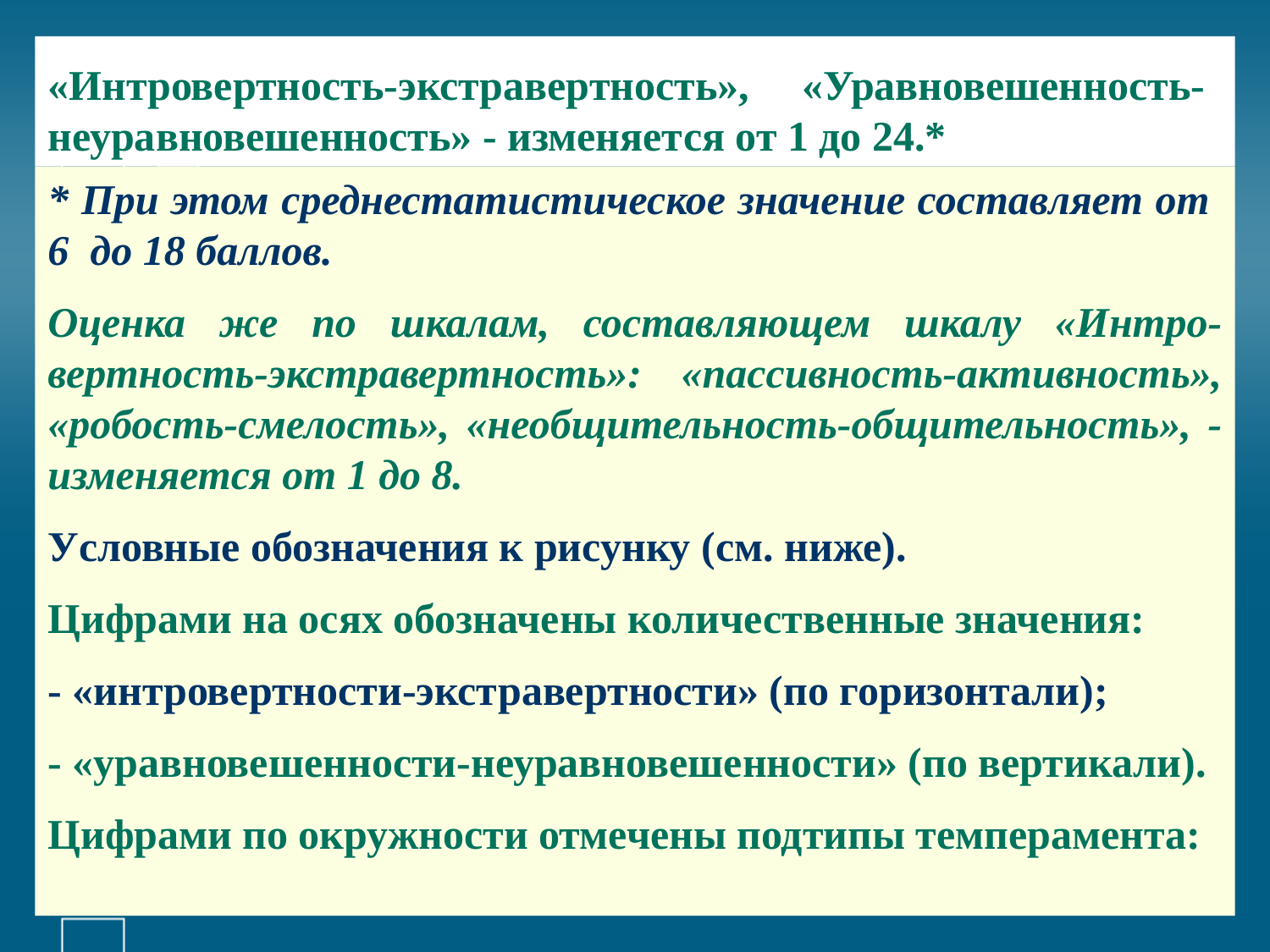

# «Интровертность-экстравертность»,     «Уравновешенность-неуравновешенность» - изменяется от 1 до 24.*
* При этом среднестатистическое значение составляет от  6  до 18 баллов.
Оценка же по шкалам, составляющем шкалу «Интро-вертность-экстравертность»: «пассивность-активность», «робость-смелость», «необщительность-общительность», - изменяется от 1 до 8.
Условные обозначения к рисунку (см. ниже).
Цифрами на осях обозначены количественные значения:
- «интровертности-экстравертности» (по горизонтали);
- «уравновешенности-неуравновешенности» (по вертикали).
Цифрами по окружности отмечены подтипы темперамента: